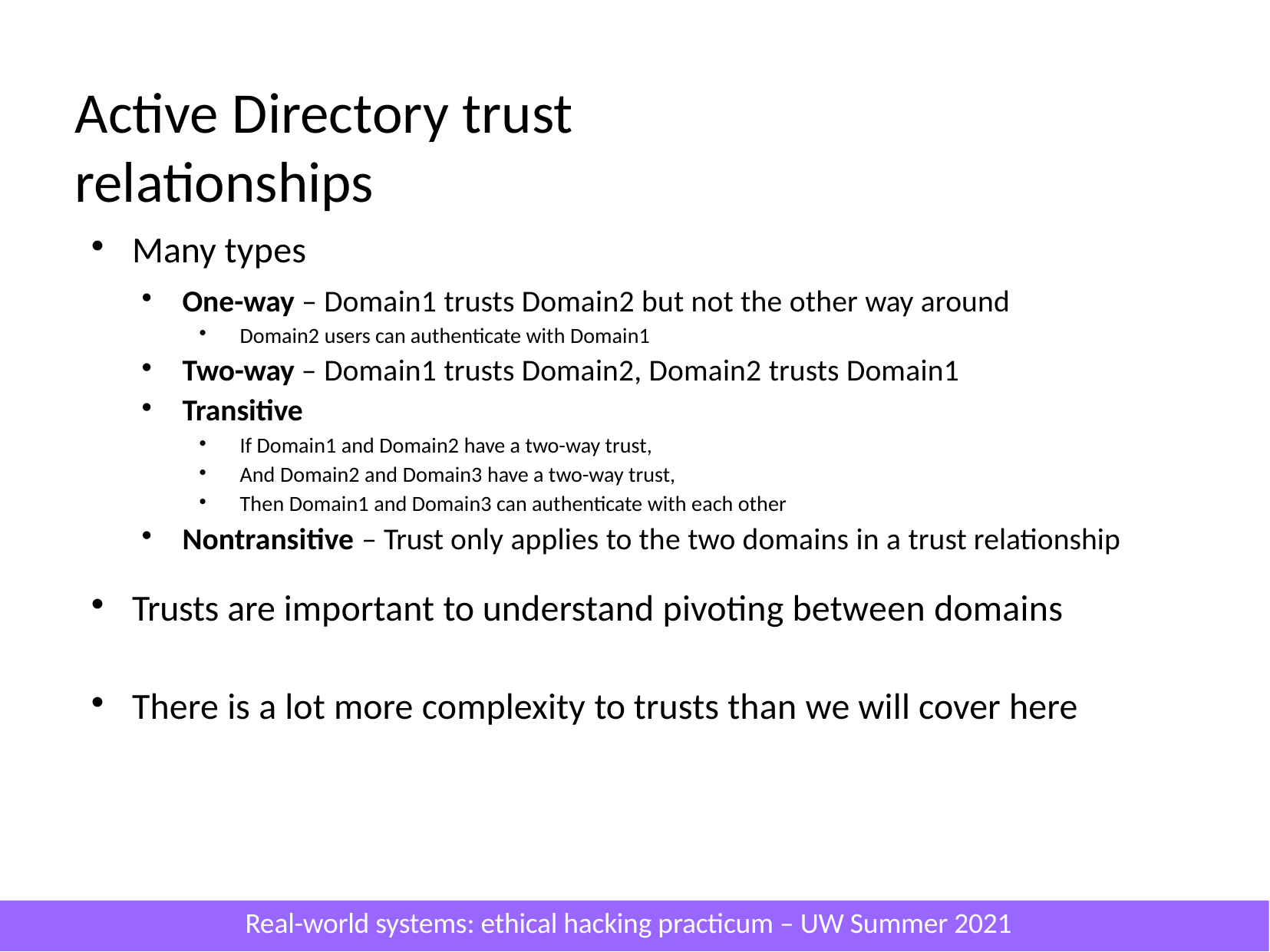

# Active Directory trust relationships
Many types
One-way – Domain1 trusts Domain2 but not the other way around
Domain2 users can authenticate with Domain1
Two-way – Domain1 trusts Domain2, Domain2 trusts Domain1
Transitive
If Domain1 and Domain2 have a two-way trust,
And Domain2 and Domain3 have a two-way trust,
Then Domain1 and Domain3 can authenticate with each other
Nontransitive – Trust only applies to the two domains in a trust relationship

Trusts are important to understand pivoting between domains

There is a lot more complexity to trusts than we will cover here
Real-world systems: ethical hacking practicum – UW Summer 2021